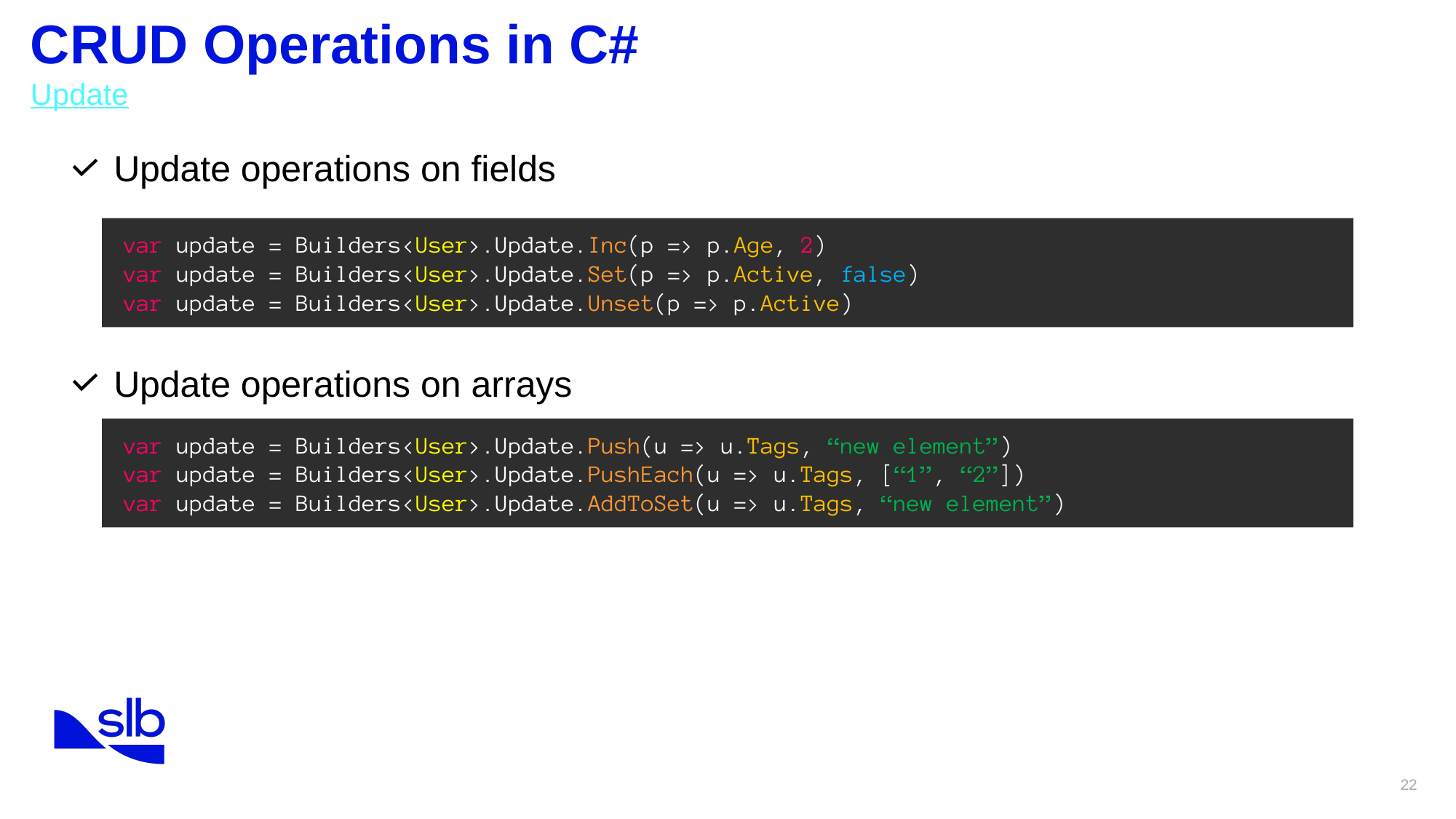

CRUD Operations in C#
Update
Update operations on fields
var update = Builders<User>.Update.Inc(p => p.Age, 2)
var update = Builders<User>.Update.Set(p => p.Active, false)
var update = Builders<User>.Update.Unset(p => p.Active)
Update operations on arrays
var update = Builders<User>.Update.Push(u => u.Tags, “new element”)
var update = Builders<User>.Update.PushEach(u => u.Tags, [“1”, “2”])
var update = Builders<User>.Update.AddToSet(u => u.Tags, “new element”)
22